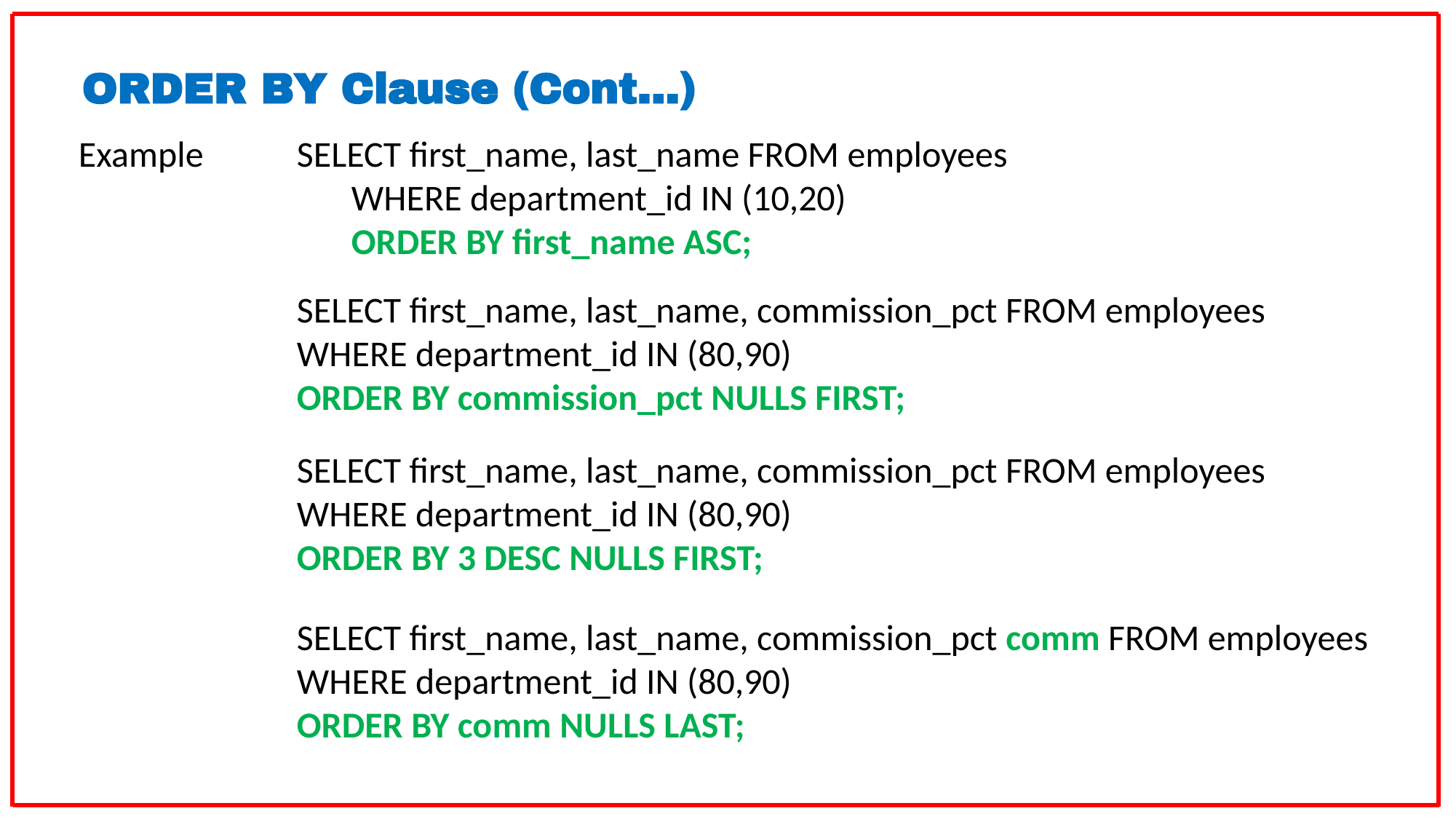

ORDER BY Clause (Cont…)
Example	SELECT first_name, last_name FROM employees
	WHERE department_id IN (10,20)
	ORDER BY first_name ASC;

SELECT first_name, last_name, commission_pct FROM employees
WHERE department_id IN (80,90)
ORDER BY commission_pct NULLS FIRST;

SELECT first_name, last_name, commission_pct FROM employees
WHERE department_id IN (80,90)
ORDER BY 3 DESC NULLS FIRST;

SELECT first_name, last_name, commission_pct comm FROM employees
WHERE department_id IN (80,90)
ORDER BY comm NULLS LAST;